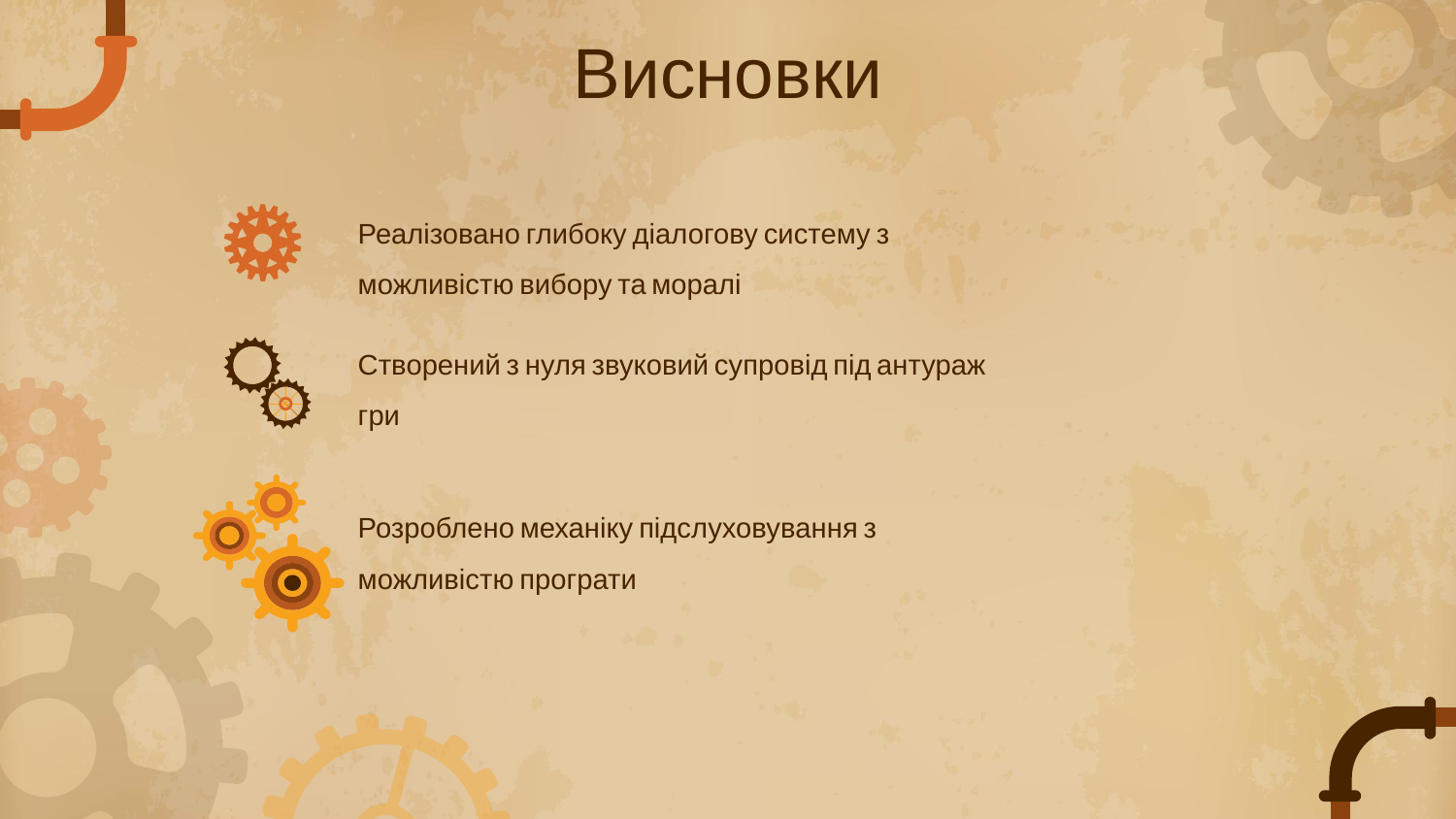

# Висновки
Реалізовано глибоку діалогову систему з можливістю вибору та моралі

Створений з нуля звуковий супровід під антураж гри

Розроблено механіку підслуховування з можливістю програти